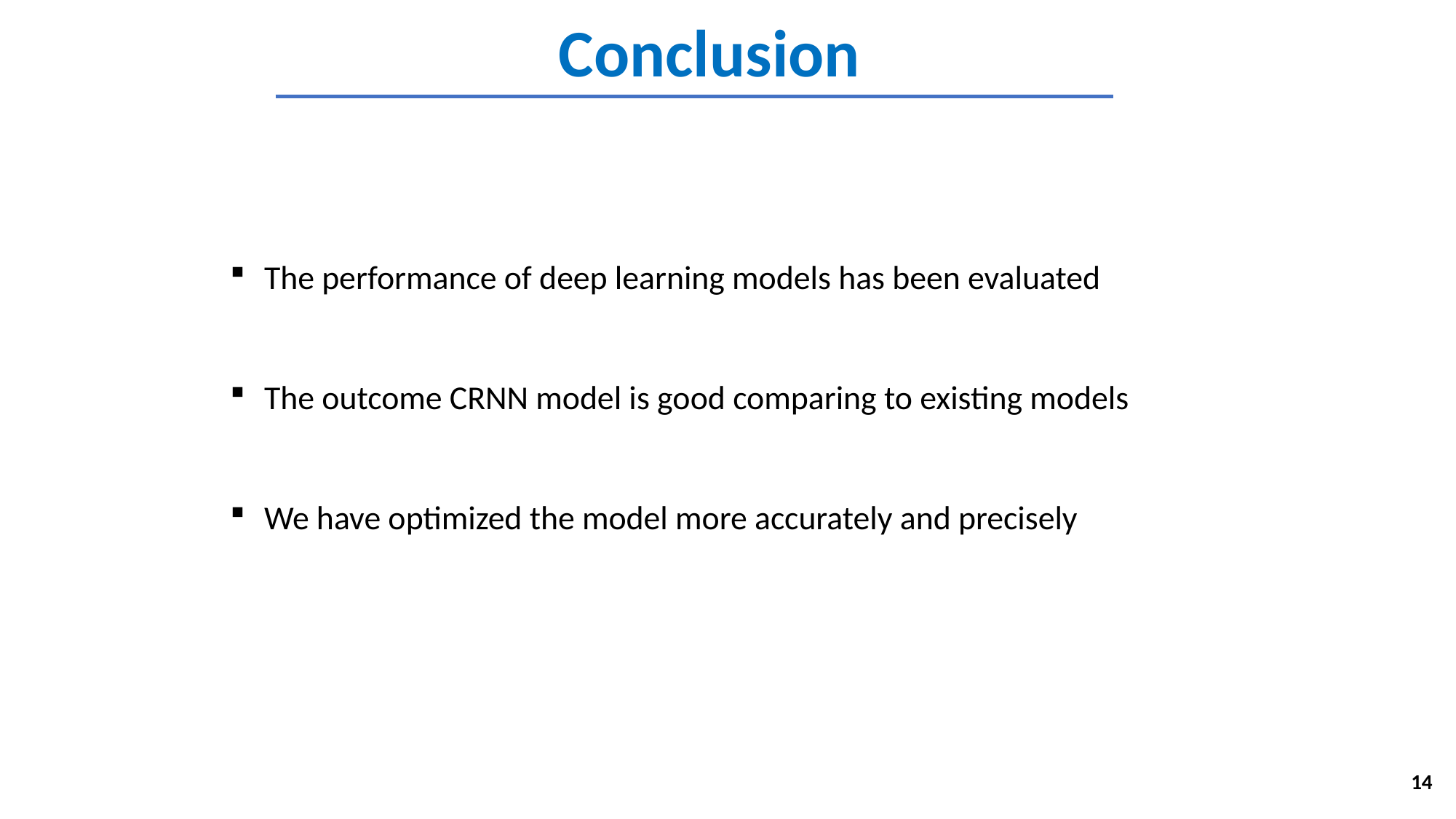

Conclusion
The performance of deep learning models has been evaluated
The outcome CRNN model is good comparing to existing models
We have optimized the model more accurately and precisely

14